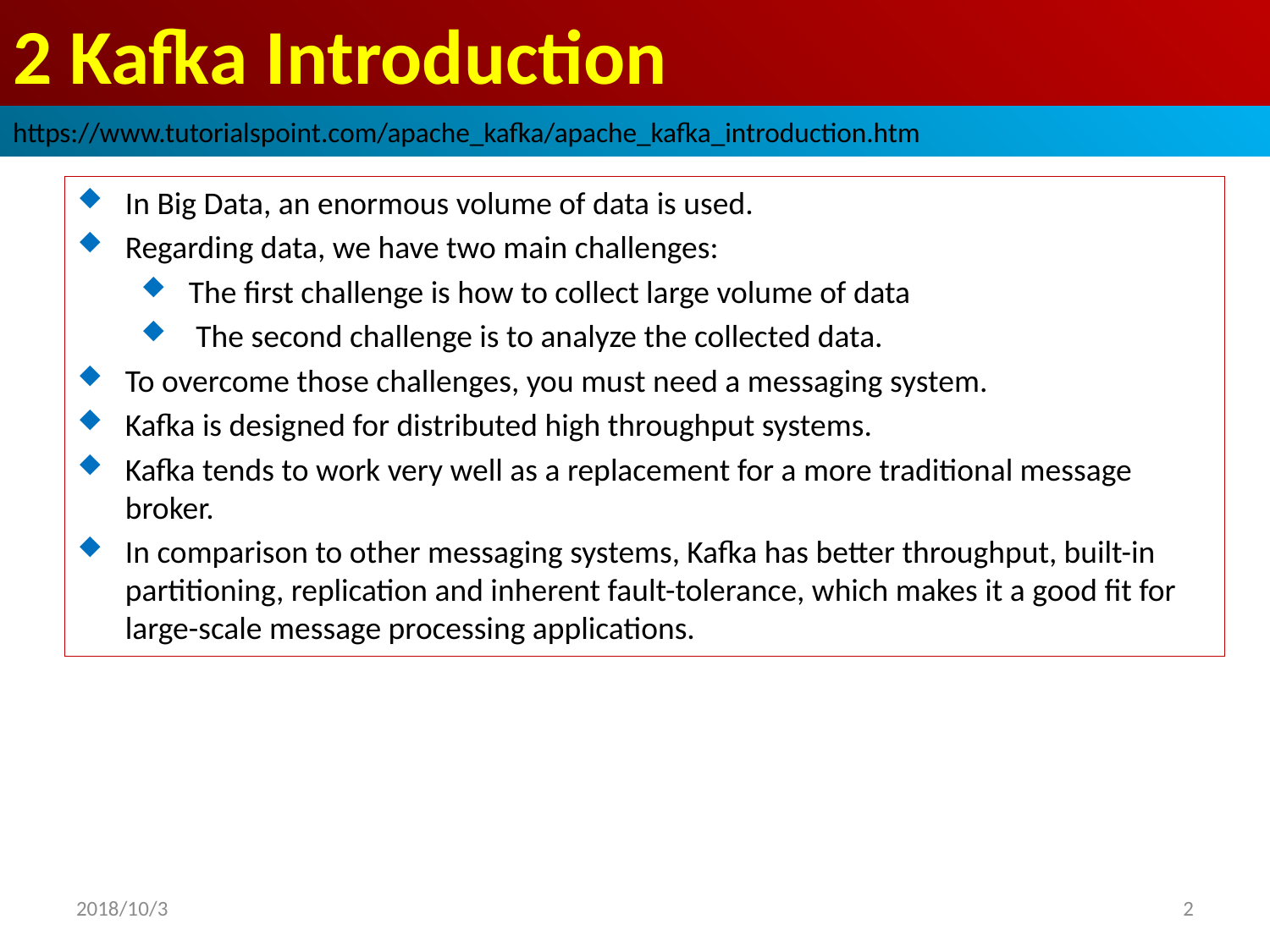

# 2 Kafka Introduction
https://www.tutorialspoint.com/apache_kafka/apache_kafka_introduction.htm
In Big Data, an enormous volume of data is used.
Regarding data, we have two main challenges:
The first challenge is how to collect large volume of data
 The second challenge is to analyze the collected data.
To overcome those challenges, you must need a messaging system.
Kafka is designed for distributed high throughput systems.
Kafka tends to work very well as a replacement for a more traditional message broker.
In comparison to other messaging systems, Kafka has better throughput, built-in partitioning, replication and inherent fault-tolerance, which makes it a good fit for large-scale message processing applications.

2018/10/3
2